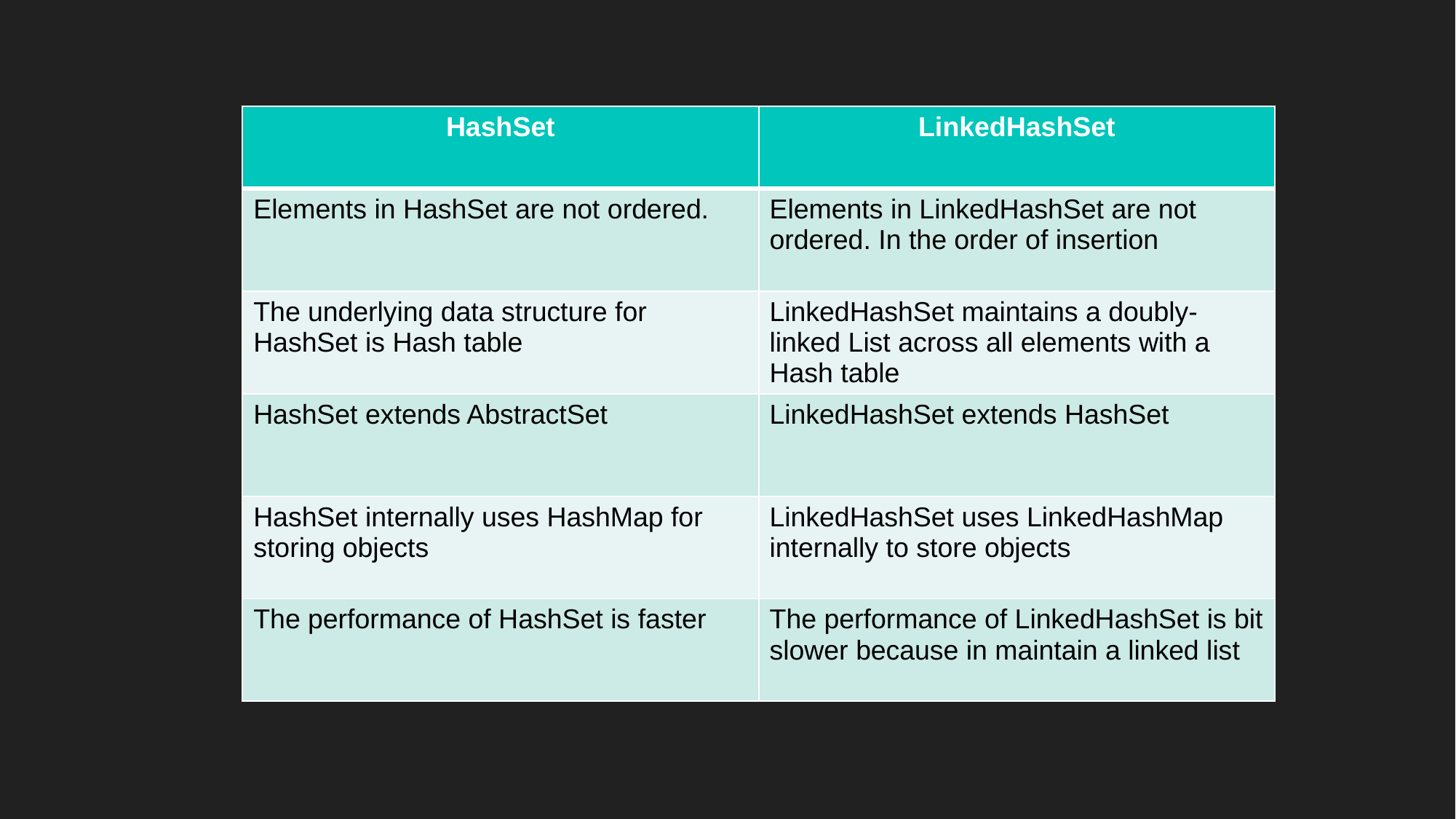

| HashSet | LinkedHashSet |
| --- | --- |
| Elements in HashSet are not ordered. | Elements in LinkedHashSet are not ordered. In the order of insertion |
| The underlying data structure for HashSet is Hash table | LinkedHashSet maintains a doubly-linked List across all elements with a Hash table |
| HashSet extends AbstractSet | LinkedHashSet extends HashSet |
| HashSet internally uses HashMap for storing objects | LinkedHashSet uses LinkedHashMap internally to store objects |
| The performance of HashSet is faster | The performance of LinkedHashSet is bit slower because in maintain a linked list |